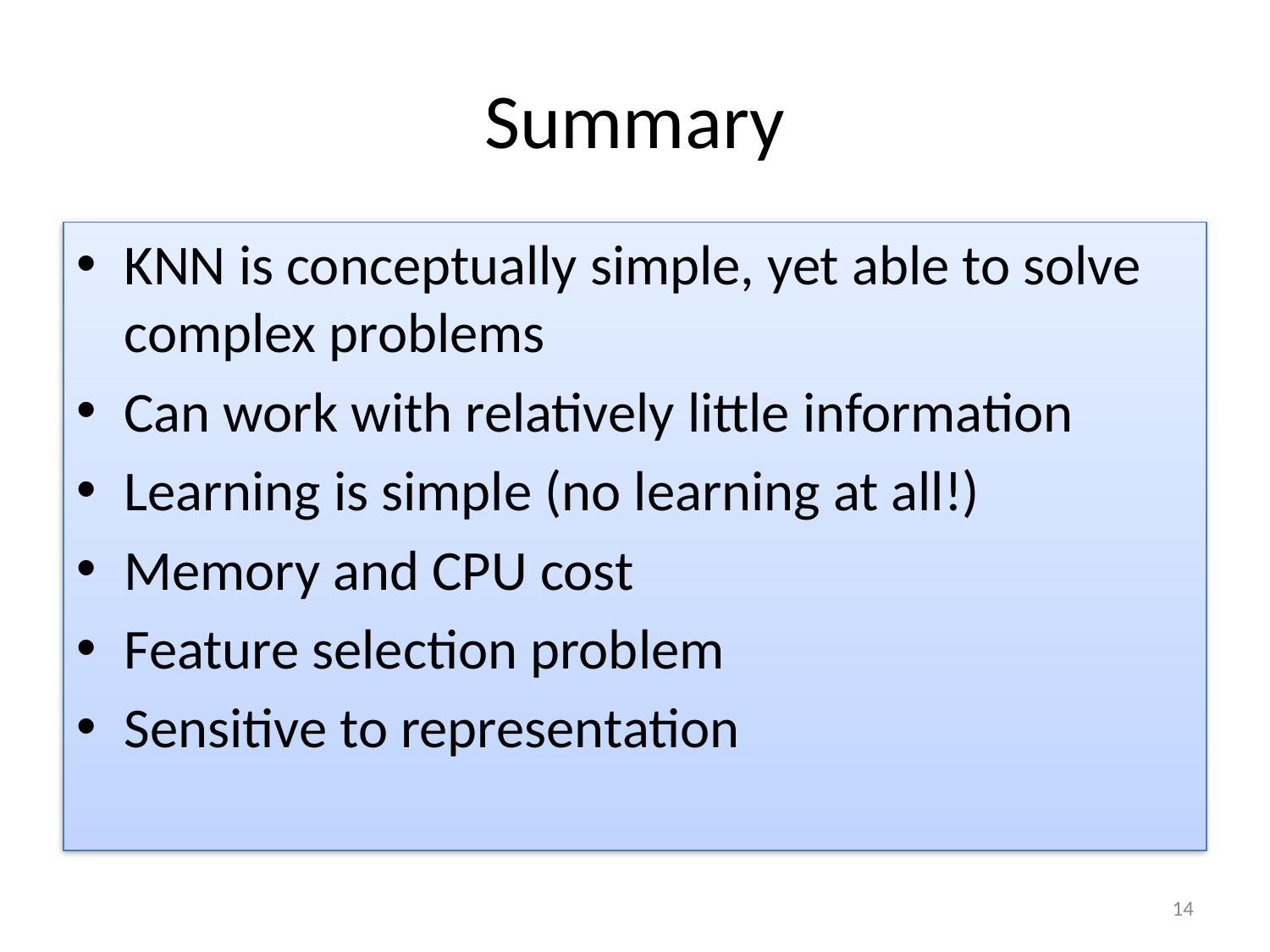

# Summary
KNN is conceptually simple, yet able to solve complex problems
Can work with relatively little information
Learning is simple (no learning at all!)
Memory and CPU cost
Feature selection problem
Sensitive to representation
14